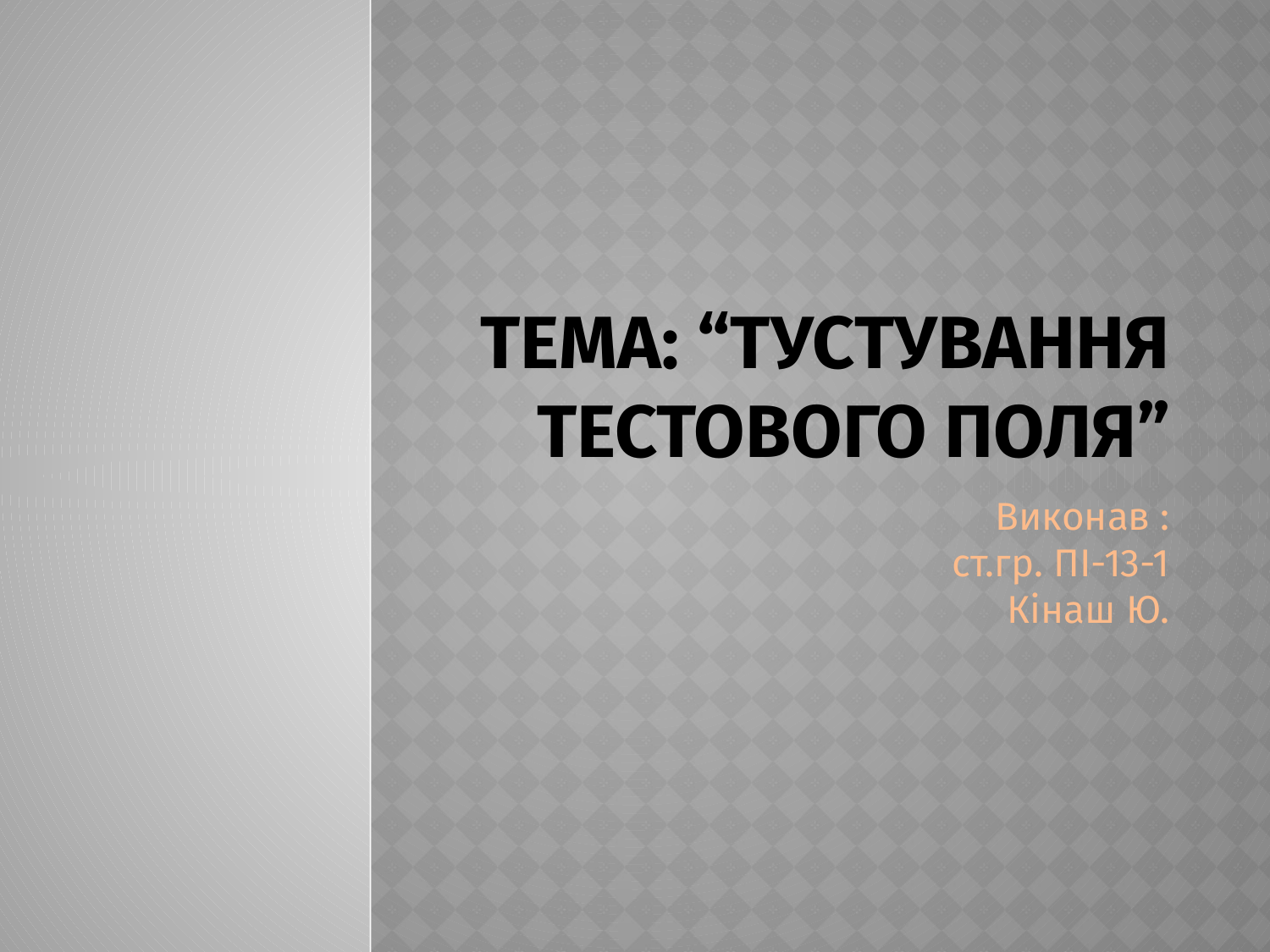

# Тема: “тустування тестового поля”
Виконав :
ст.гр. ПІ-13-1
Кінаш Ю.